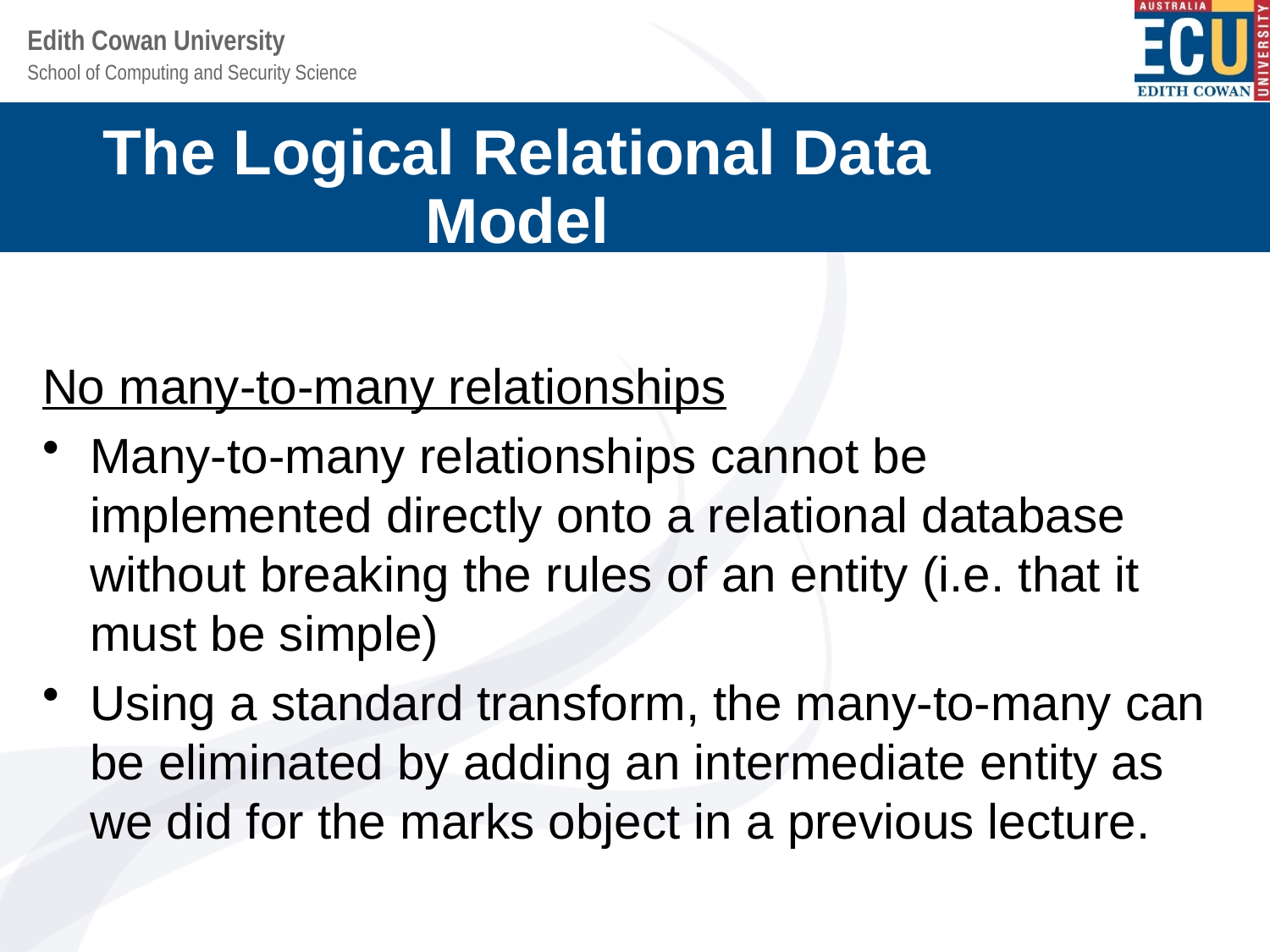

The Logical Relational Data Model
No many-to-many relationships
Many-to-many relationships cannot be implemented directly onto a relational database without breaking the rules of an entity (i.e. that it must be simple)
Using a standard transform, the many-to-many can be eliminated by adding an intermediate entity as we did for the marks object in a previous lecture.